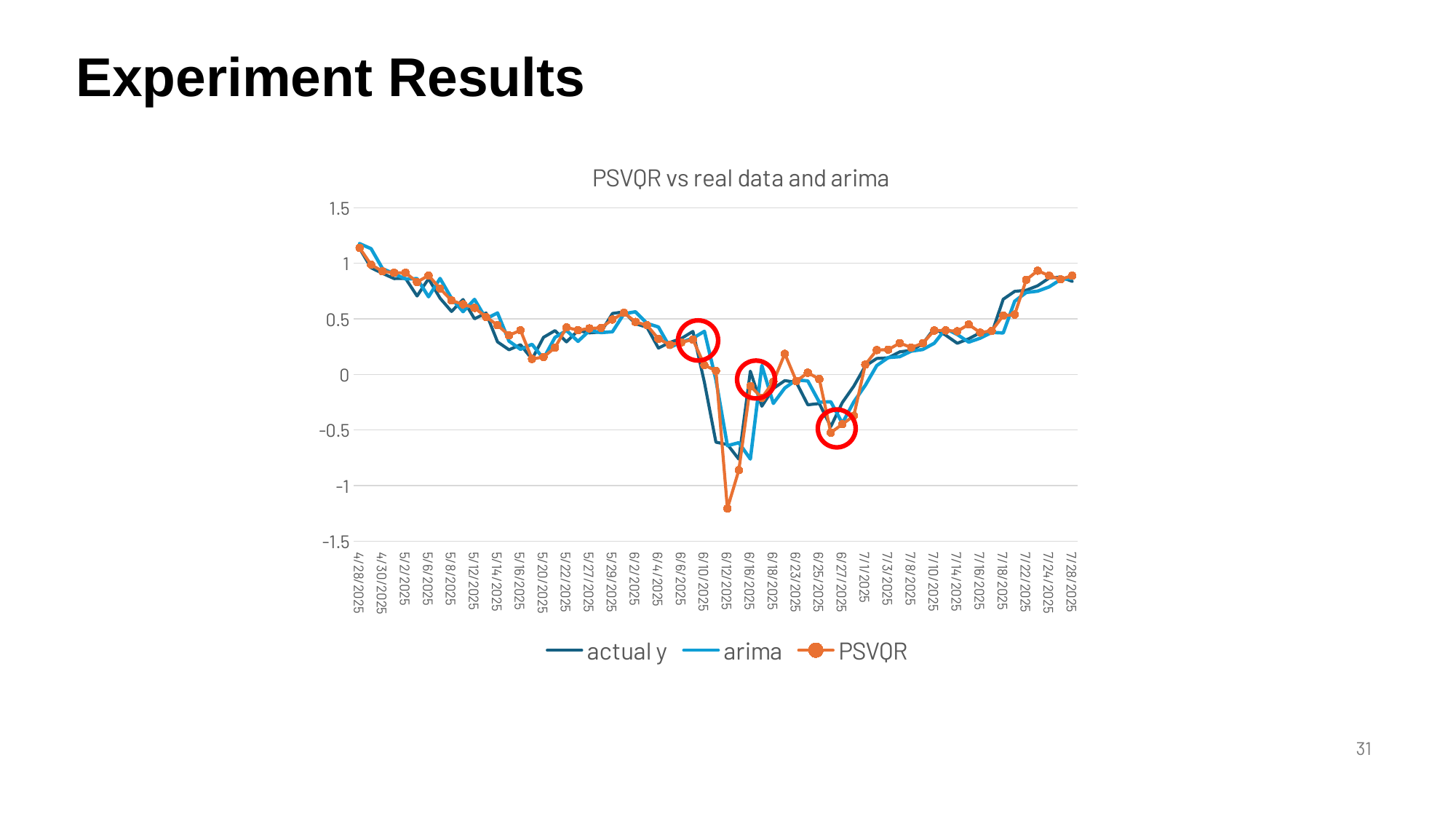

# Experiment Results

### Chart: PSVQR vs real data and arima

| Category | actual y | arima |  |
|---|---|---|---|

31